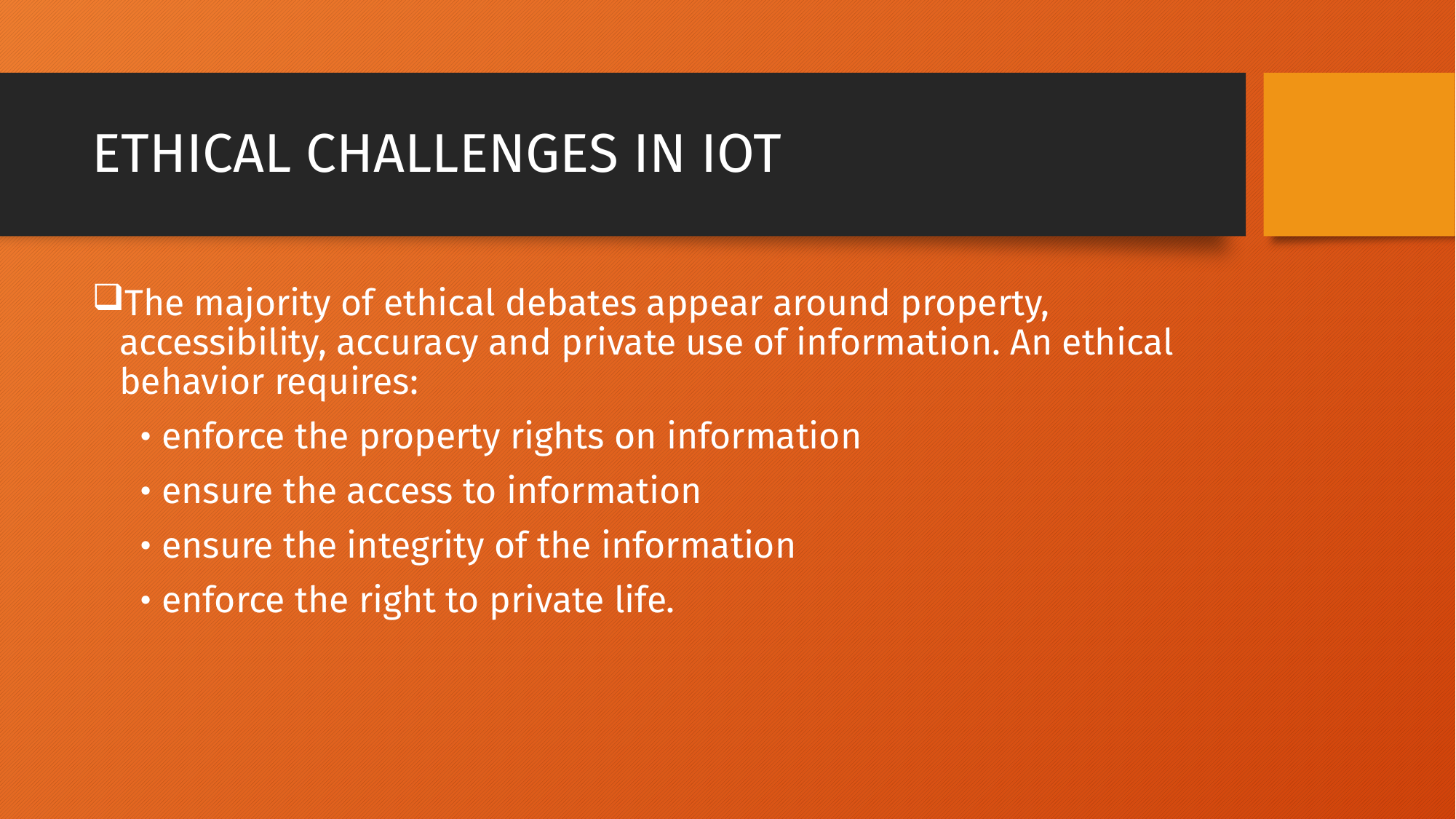

# ETHICAL CHALLENGES IN IOT
The majority of ethical debates appear around property, accessibility, accuracy and private use of information. An ethical behavior requires:
     • enforce the property rights on information
     • ensure the access to information
     • ensure the integrity of the information
     • enforce the right to private life.